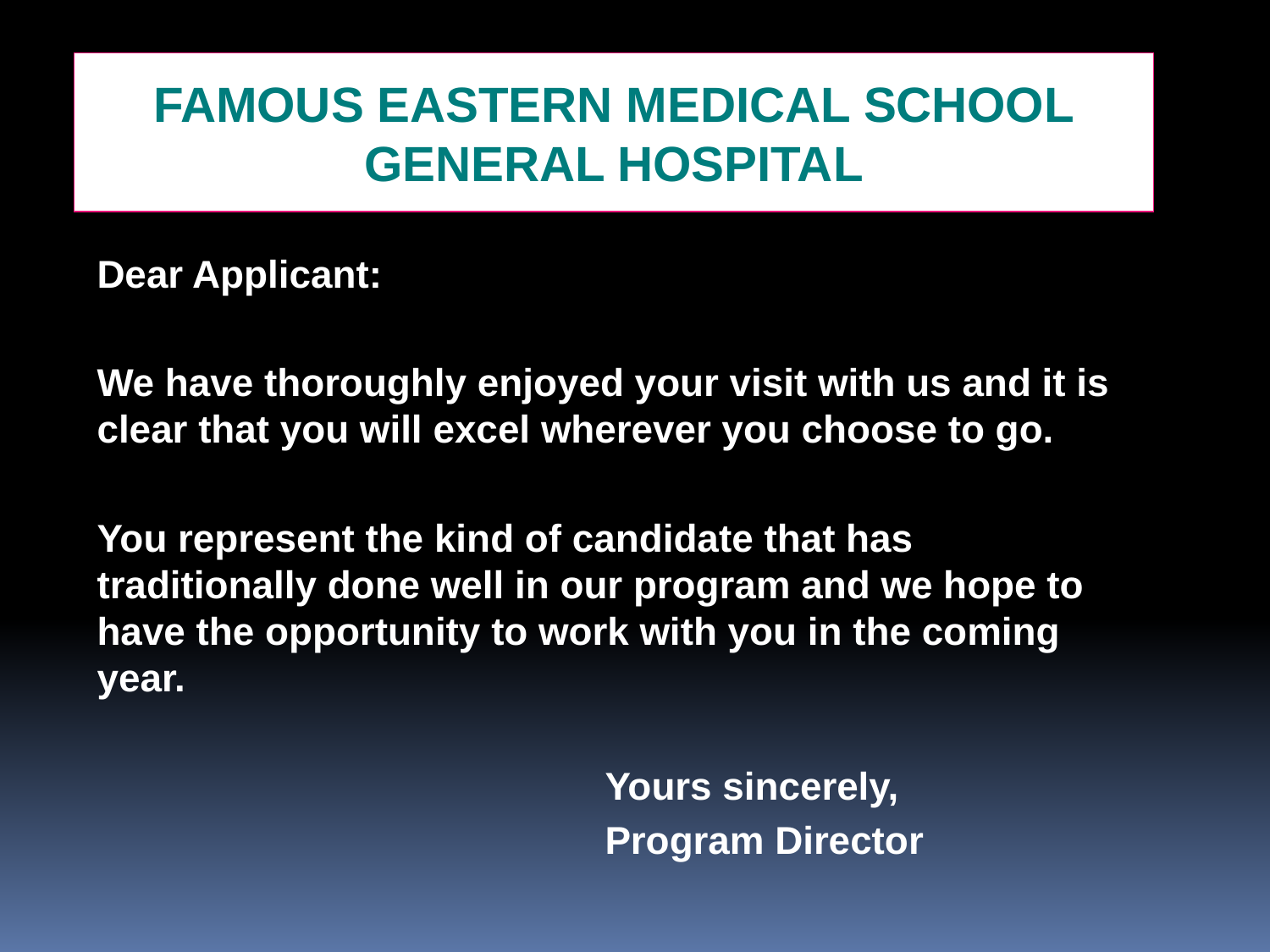

FAMOUS EASTERN MEDICAL SCHOOL
GENERAL HOSPITAL
Dear Applicant:

We have thoroughly enjoyed your visit with us and it is clear that you will excel wherever you choose to go.

You represent the kind of candidate that has traditionally done well in our program and we hope to have the opportunity to work with you in the coming year.

		Yours sincerely,
		Program Director